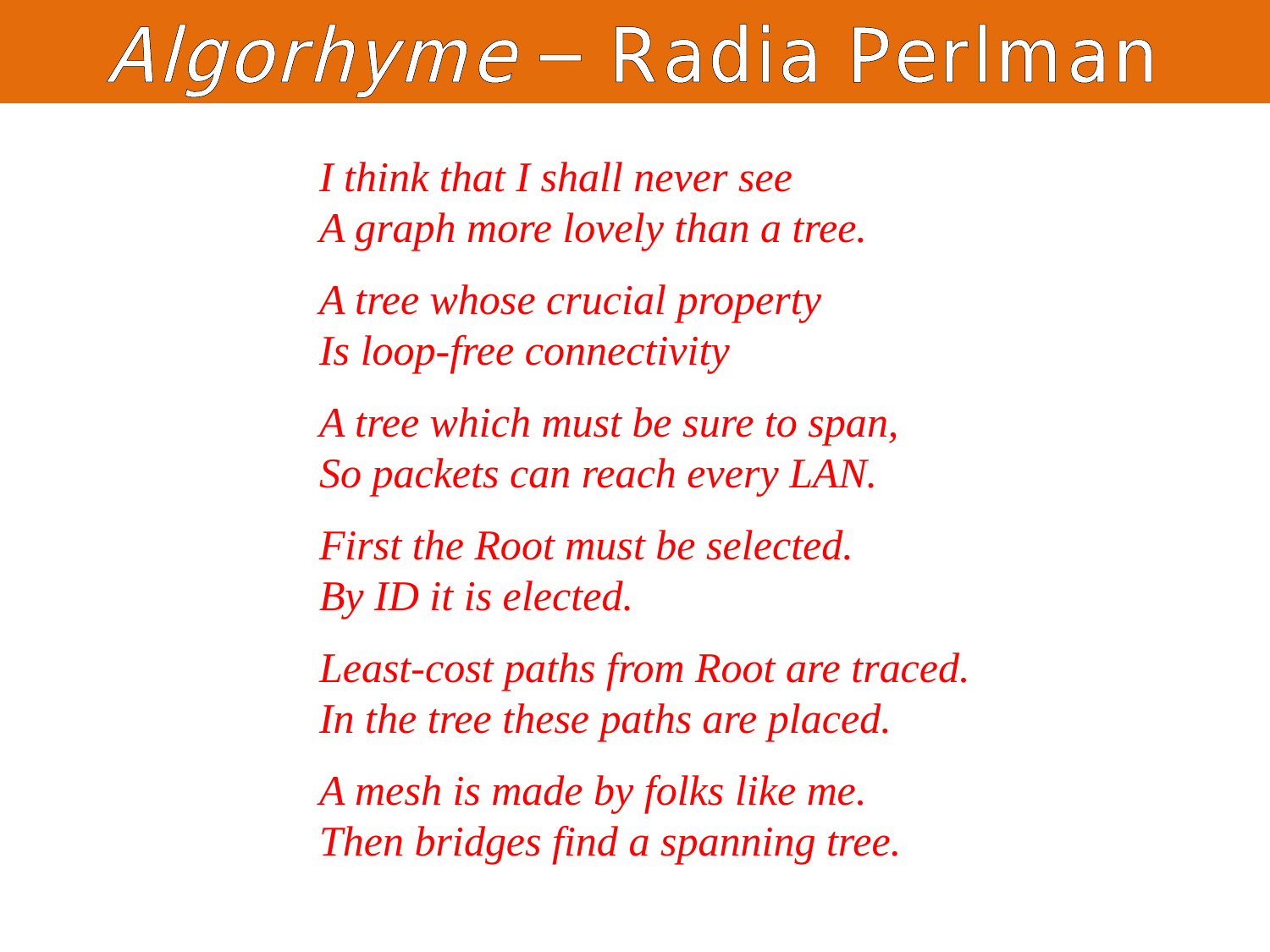

Algorhyme – Radia Perlman
I think that I shall never see
A graph more lovely than a tree.
A tree whose crucial property
Is loop-free connectivity
A tree which must be sure to span,
So packets can reach every LAN.
First the Root must be selected.
By ID it is elected.
Least-cost paths from Root are traced.
In the tree these paths are placed.
A mesh is made by folks like me.
Then bridges find a spanning tree.